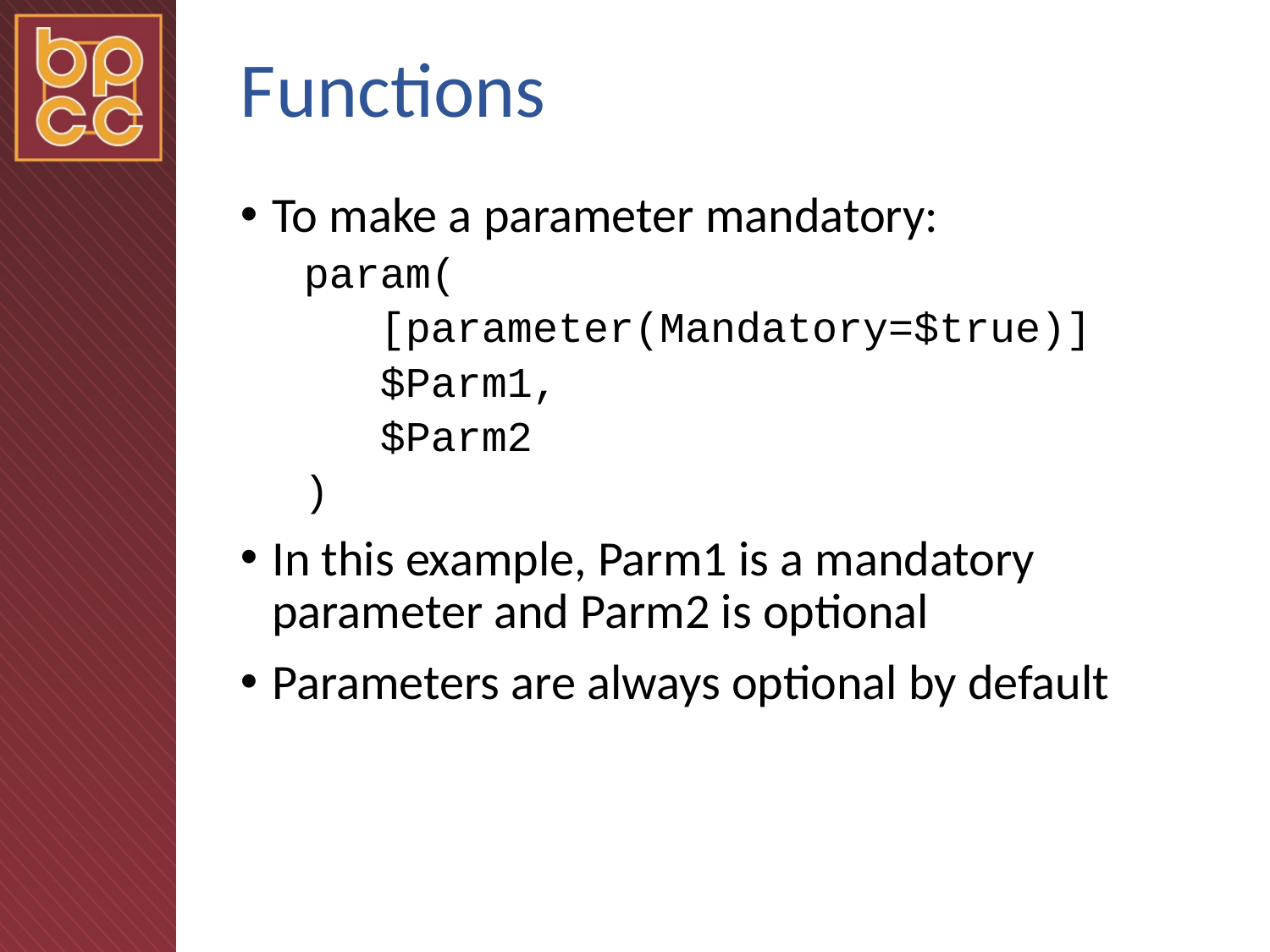

# Functions
To make a parameter mandatory:
param(
   [parameter(Mandatory=$true)]
   $Parm1,
   $Parm2
)
In this example, Parm1 is a mandatory parameter and Parm2 is optional
Parameters are always optional by default